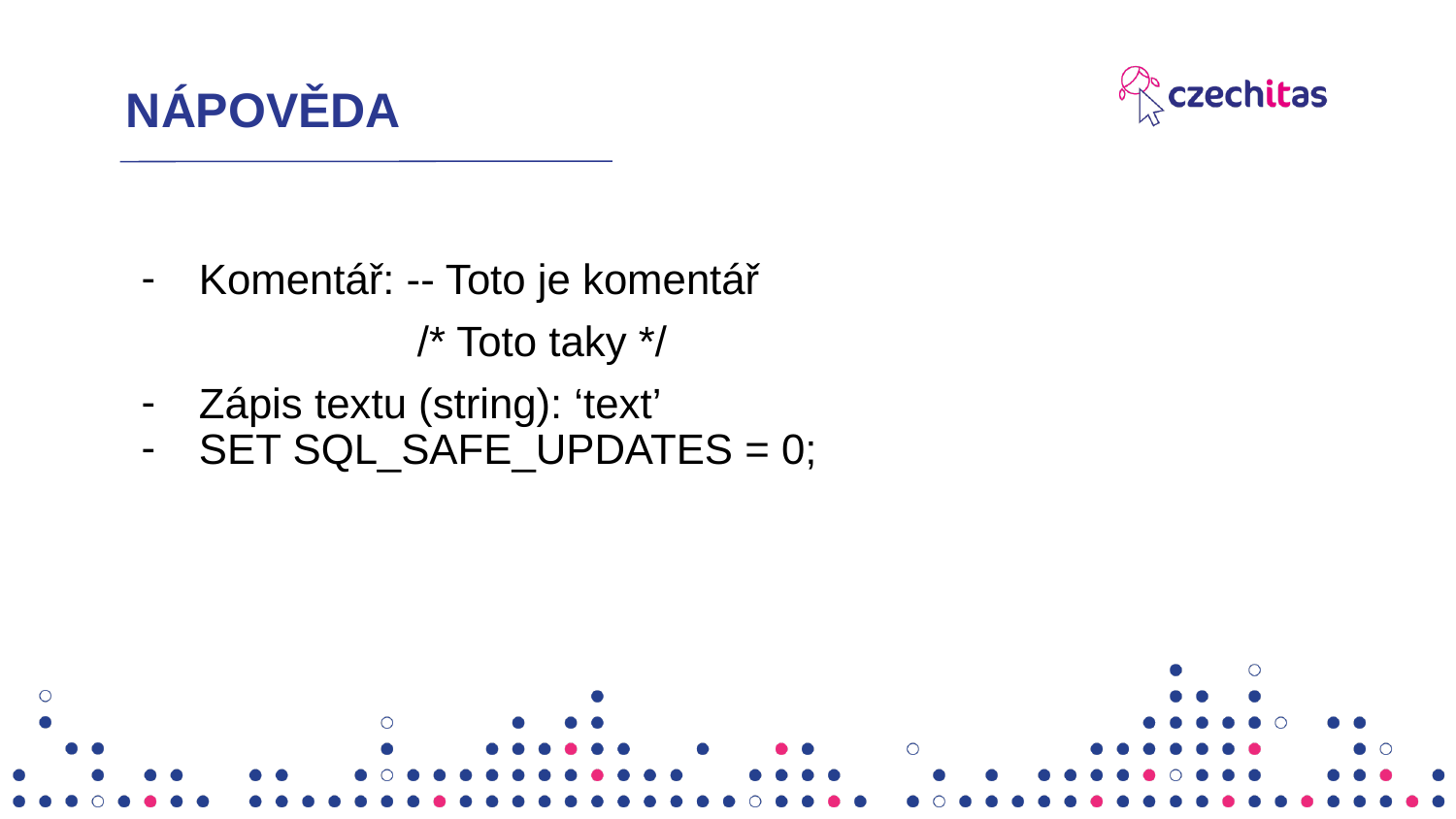

# NÁPOVĚDA
Komentář: -- Toto je komentář
/* Toto taky */
Zápis textu (string): ‘text’
SET SQL_SAFE_UPDATES = 0;